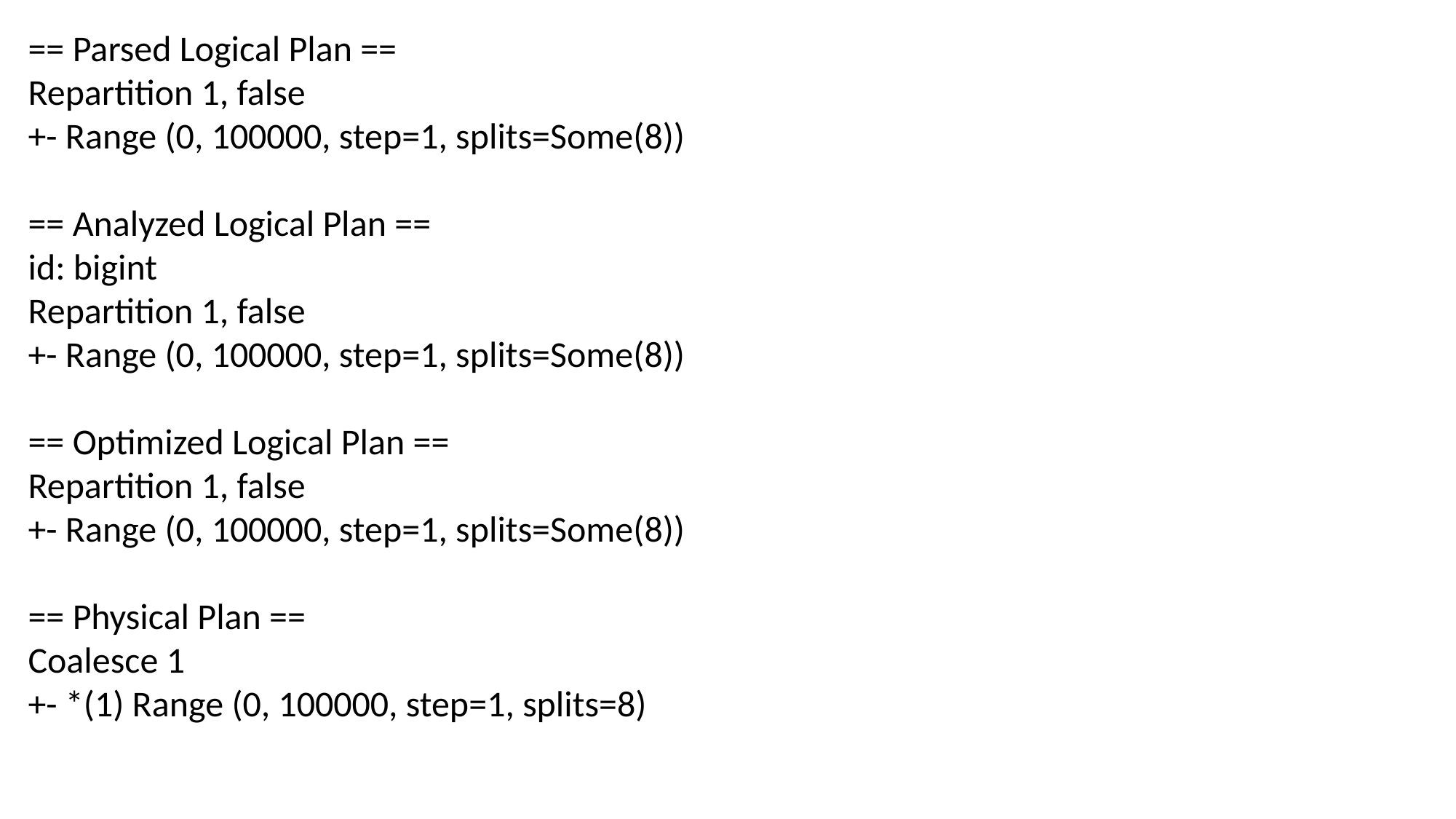

== Parsed Logical Plan ==
Repartition 1, false
+- Range (0, 100000, step=1, splits=Some(8))

== Analyzed Logical Plan ==
id: bigint
Repartition 1, false
+- Range (0, 100000, step=1, splits=Some(8))

== Optimized Logical Plan ==
Repartition 1, false
+- Range (0, 100000, step=1, splits=Some(8))

== Physical Plan ==
Coalesce 1
+- *(1) Range (0, 100000, step=1, splits=8)